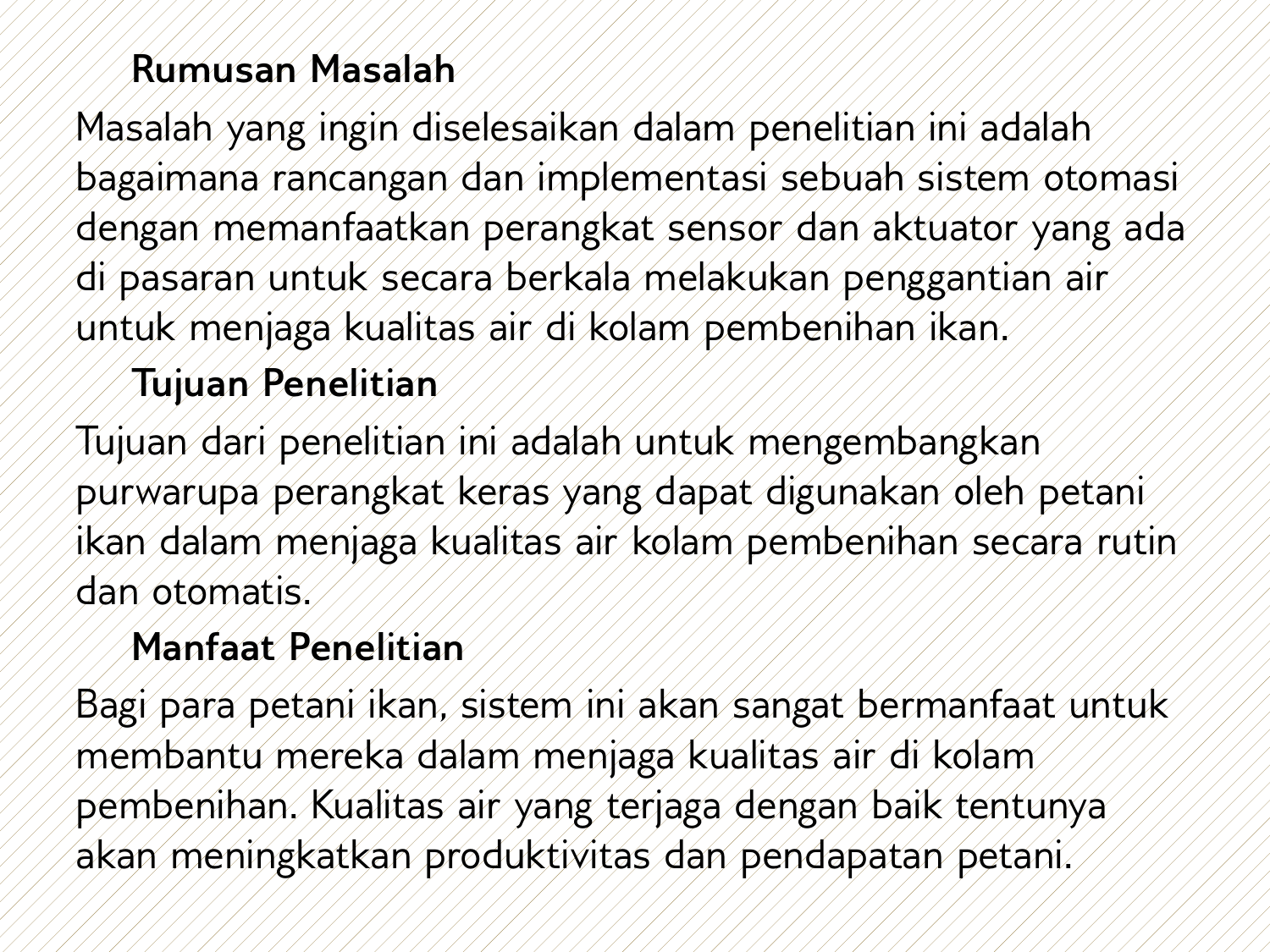

Rumusan Masalah
Masalah yang ingin diselesaikan dalam penelitian ini adalah bagaimana rancangan dan implementasi sebuah sistem otomasi dengan memanfaatkan perangkat sensor dan aktuator yang ada di pasaran untuk secara berkala melakukan penggantian air untuk menjaga kualitas air di kolam pembenihan ikan.
Tujuan Penelitian
Tujuan dari penelitian ini adalah untuk mengembangkan purwarupa perangkat keras yang dapat digunakan oleh petani ikan dalam menjaga kualitas air kolam pembenihan secara rutin dan otomatis.
Manfaat Penelitian
Bagi para petani ikan, sistem ini akan sangat bermanfaat untuk membantu mereka dalam menjaga kualitas air di kolam pembenihan. Kualitas air yang terjaga dengan baik tentunya akan meningkatkan produktivitas dan pendapatan petani.